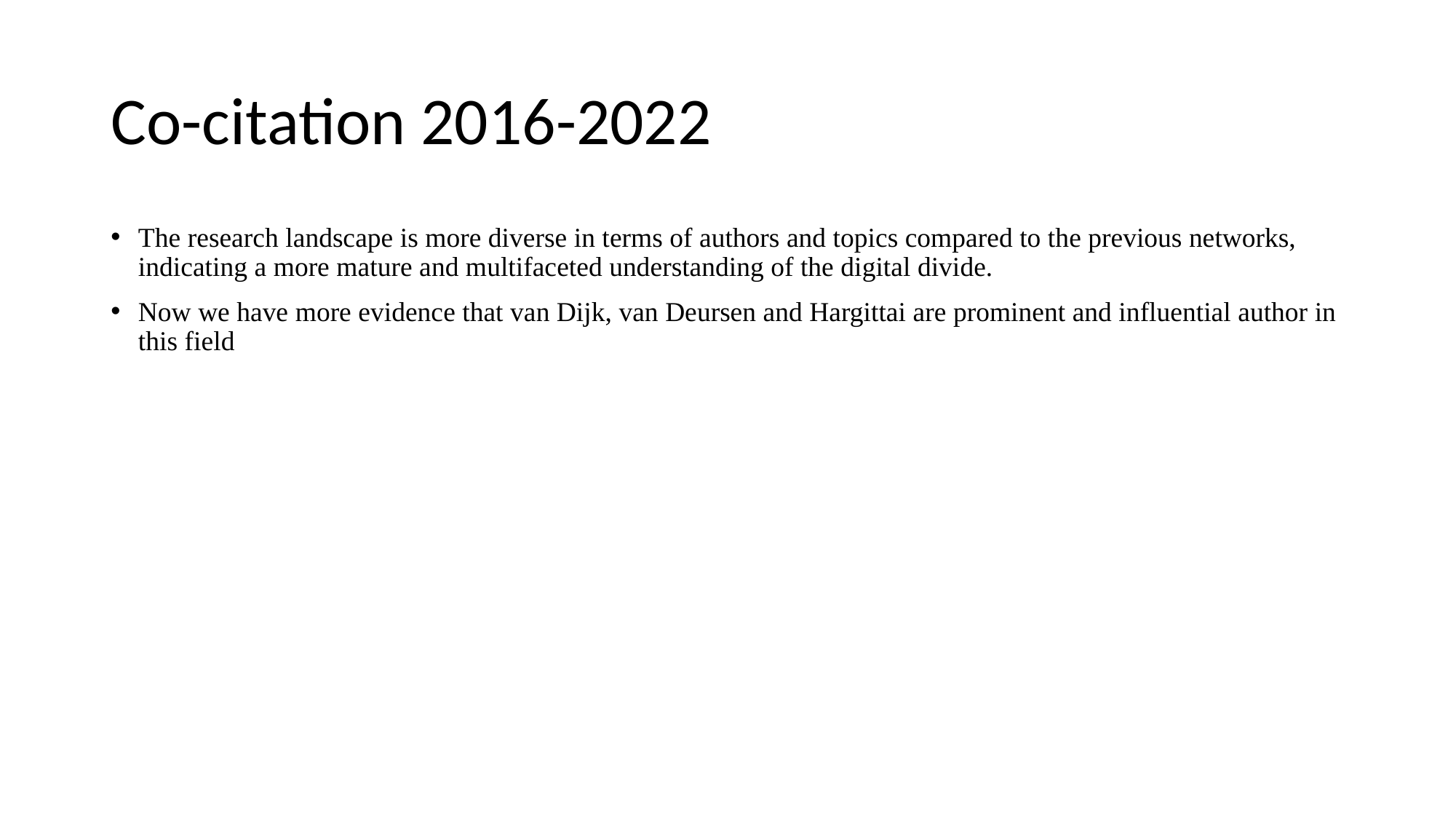

# Co-citation 2016-2022
The research landscape is more diverse in terms of authors and topics compared to the previous networks, indicating a more mature and multifaceted understanding of the digital divide.
Now we have more evidence that van Dijk, van Deursen and Hargittai are prominent and influential author in this field